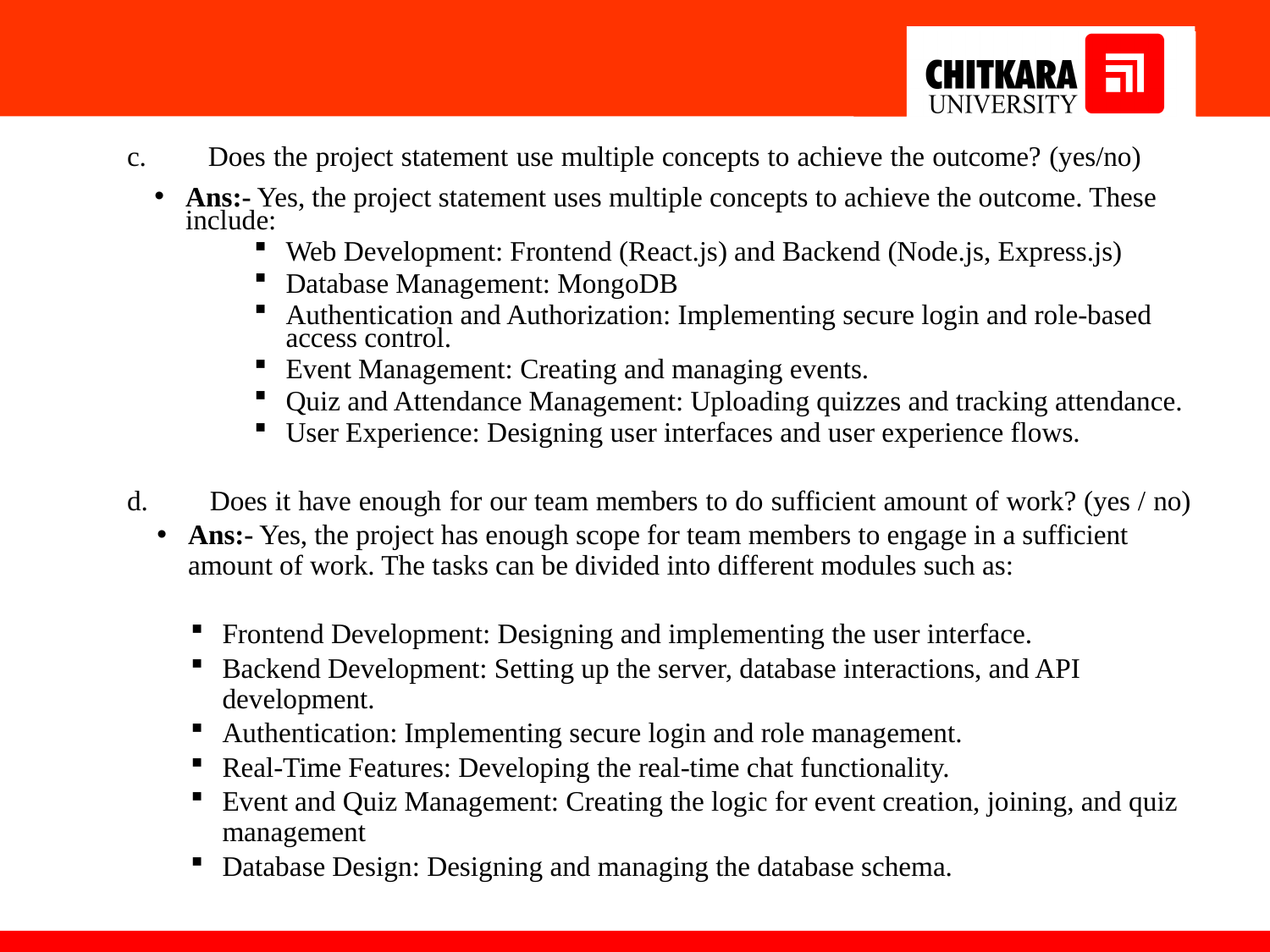

# c.         Does the project statement use multiple concepts to achieve the outcome? (yes/no)
Ans:- Yes, the project statement uses multiple concepts to achieve the outcome. These include:
Web Development: Frontend (React.js) and Backend (Node.js, Express.js)
Database Management: MongoDB
Authentication and Authorization: Implementing secure login and role-based access control.
Event Management: Creating and managing events.
Quiz and Attendance Management: Uploading quizzes and tracking attendance.
User Experience: Designing user interfaces and user experience flows.

d.         Does it have enough for our team members to do sufficient amount of work? (yes / no)
Ans:- Yes, the project has enough scope for team members to engage in a sufficient amount of work. The tasks can be divided into different modules such as:

Frontend Development: Designing and implementing the user interface.
Backend Development: Setting up the server, database interactions, and API development.
Authentication: Implementing secure login and role management.
Real-Time Features: Developing the real-time chat functionality.
Event and Quiz Management: Creating the logic for event creation, joining, and quiz management
Database Design: Designing and managing the database schema.